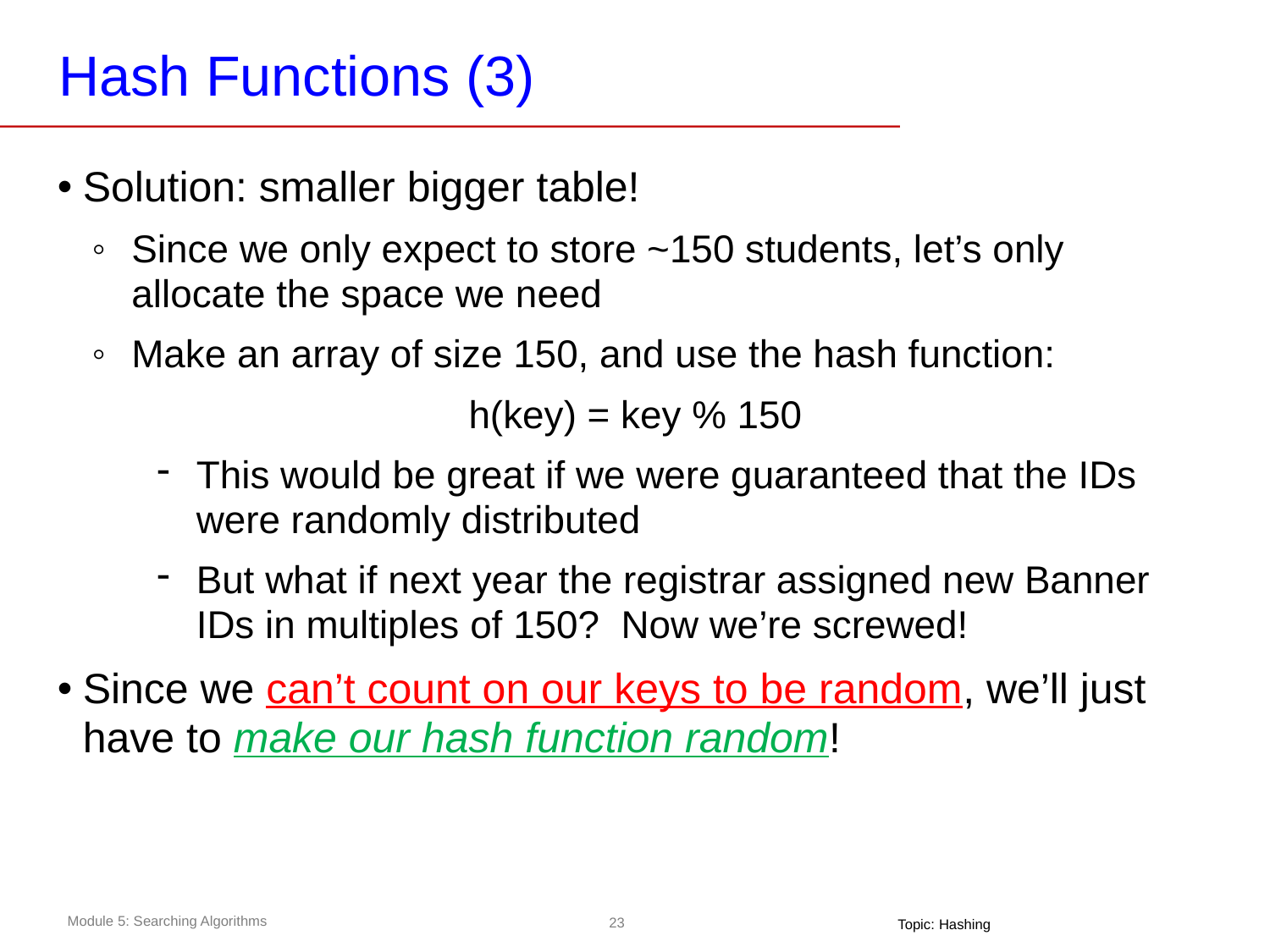

# Hash Functions (3)
Solution: smaller bigger table!
Since we only expect to store ~150 students, let’s only allocate the space we need
Make an array of size 150, and use the hash function:
h(key) = key % 150
This would be great if we were guaranteed that the IDs were randomly distributed
But what if next year the registrar assigned new Banner IDs in multiples of 150?  Now we’re screwed!
Since we can’t count on our keys to be random, we’ll just have to make our hash function random!

Topic: Hashing